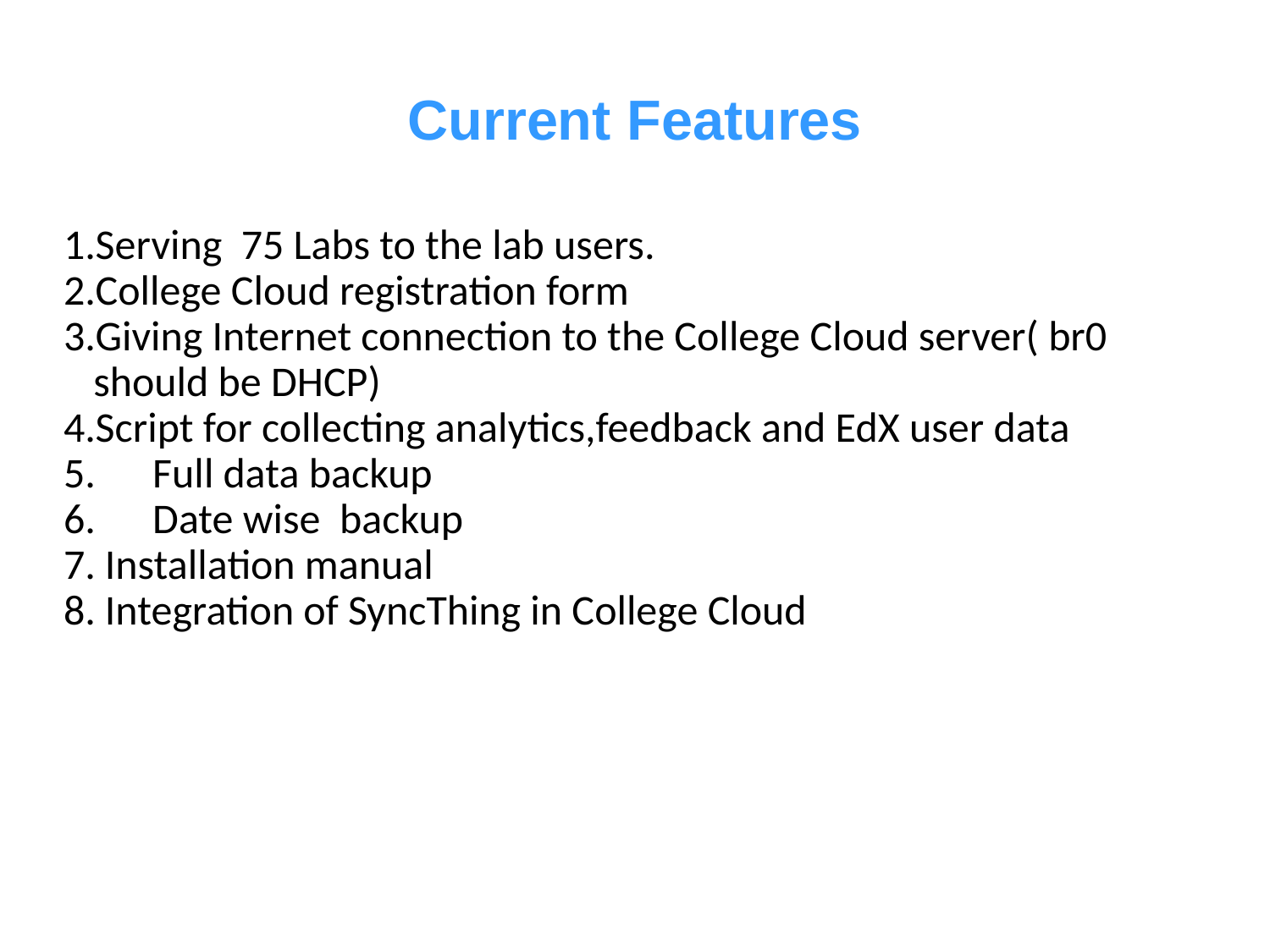

Current Features

Serving  75 Labs to the lab users.
College Cloud registration form
Giving Internet connection to the College Cloud server( br0 should be DHCP)
Script for collecting analytics,feedback and EdX user data
      Full data backup
      Date wise  backup
 Installation manual
 Integration of SyncThing in College Cloud